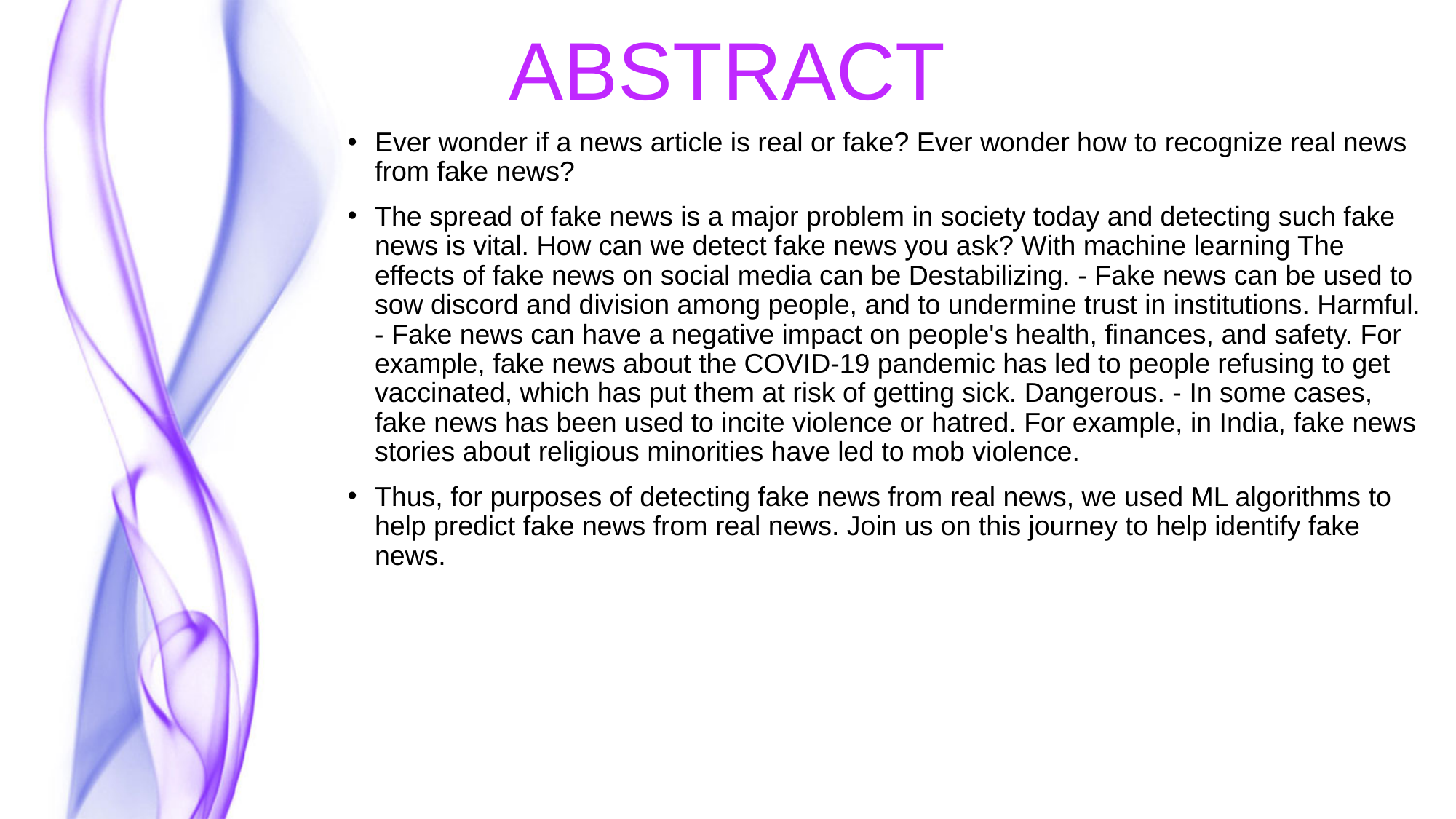

ABSTRACT
Ever wonder if a news article is real or fake? Ever wonder how to recognize real news from fake news?
The spread of fake news is a major problem in society today and detecting such fake news is vital. How can we detect fake news you ask? With machine learning The effects of fake news on social media can be Destabilizing. - Fake news can be used to sow discord and division among people, and to undermine trust in institutions. Harmful. - Fake news can have a negative impact on people's health, finances, and safety. For example, fake news about the COVID-19 pandemic has led to people refusing to get vaccinated, which has put them at risk of getting sick. Dangerous. - In some cases, fake news has been used to incite violence or hatred. For example, in India, fake news stories about religious minorities have led to mob violence.
Thus, for purposes of detecting fake news from real news, we used ML algorithms to help predict fake news from real news. Join us on this journey to help identify fake news.